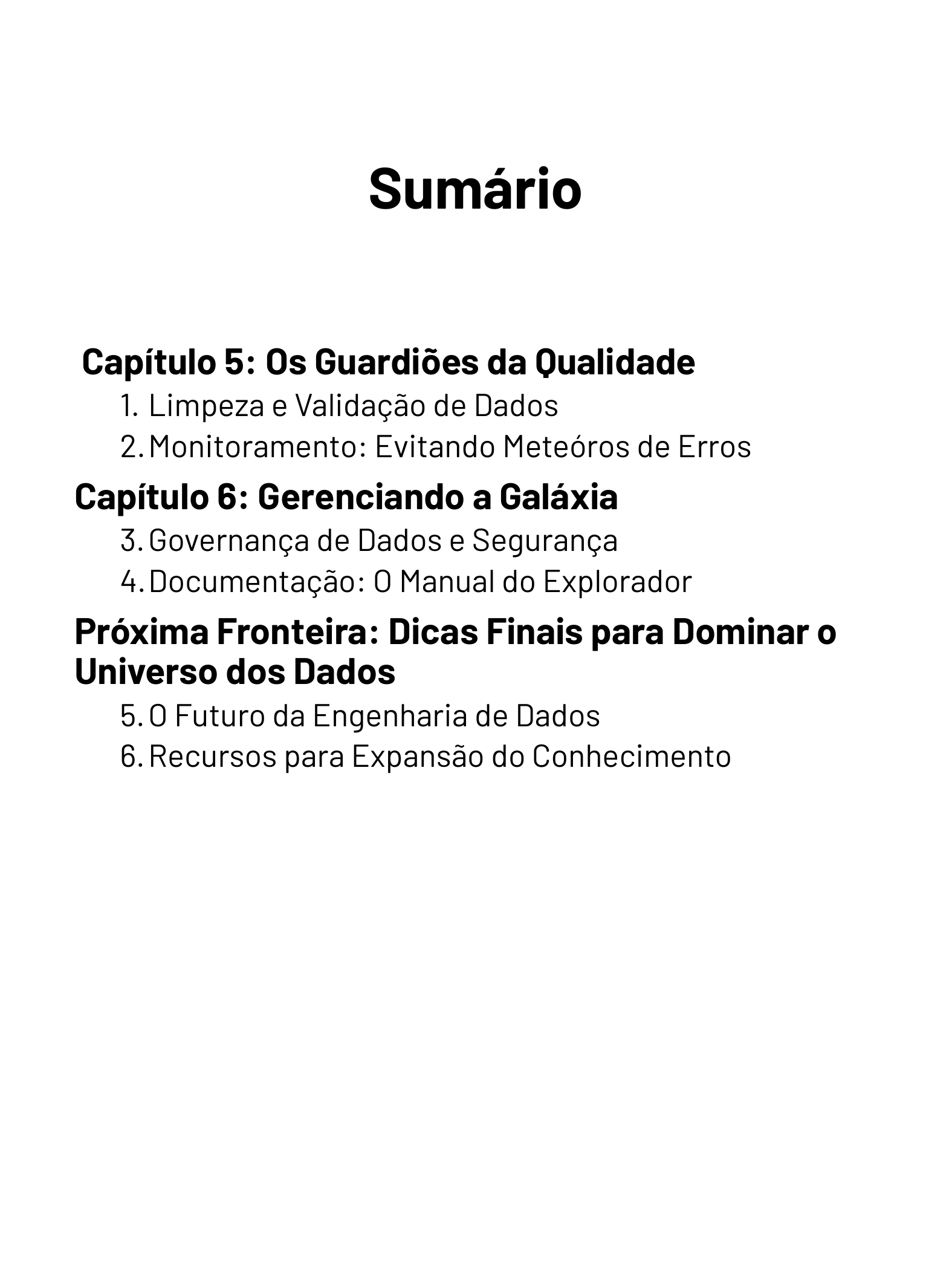

# Sumário
 Capítulo 5: Os Guardiões da Qualidade
Limpeza e Validação de Dados
Monitoramento: Evitando Meteóros de Erros
Capítulo 6: Gerenciando a Galáxia
Governança de Dados e Segurança
Documentação: O Manual do Explorador
Próxima Fronteira: Dicas Finais para Dominar o Universo dos Dados
O Futuro da Engenharia de Dados
Recursos para Expansão do Conhecimento